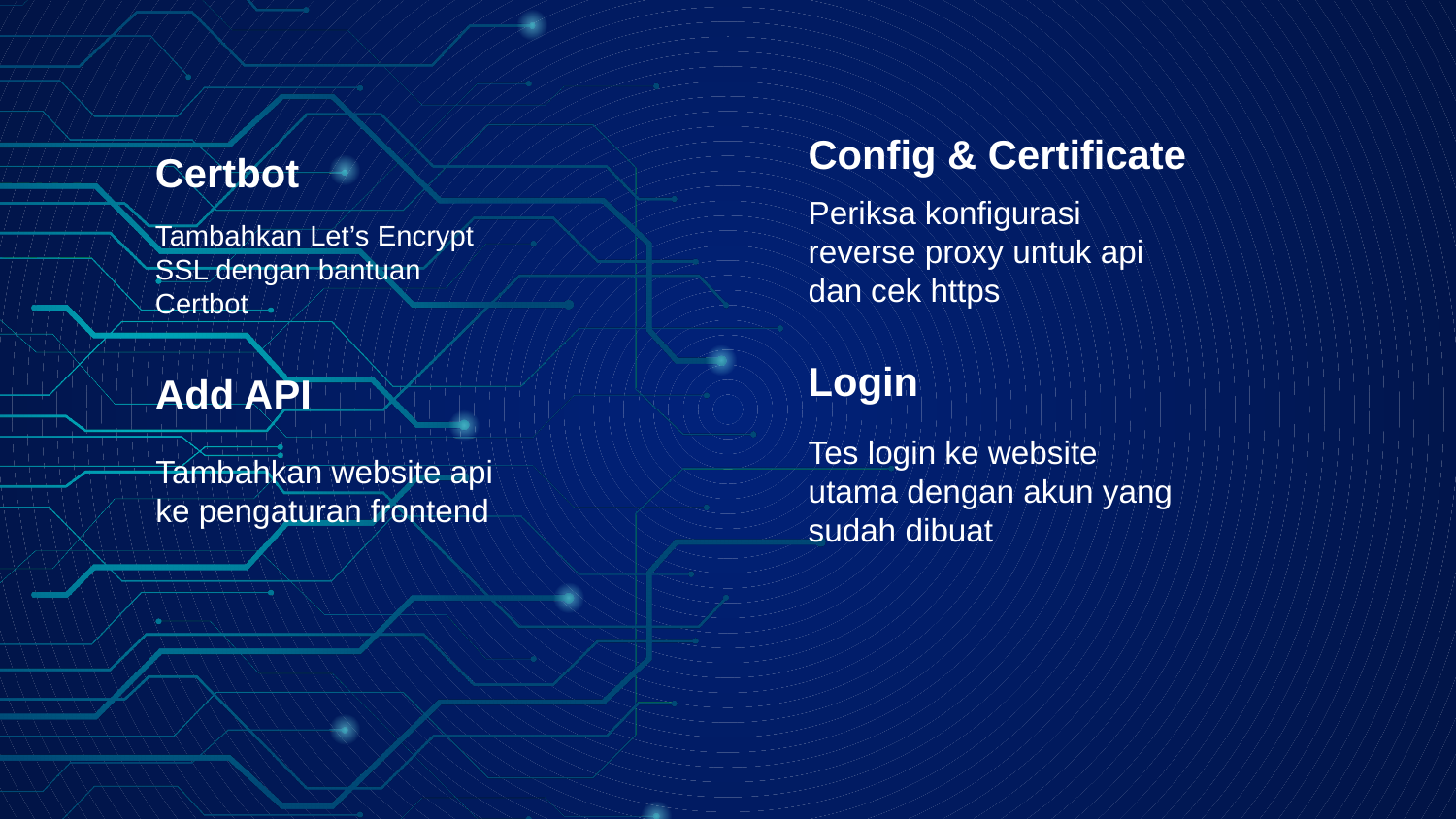

Config & Certificate
Certbot
Periksa konfigurasi reverse proxy untuk api dan cek https
Tambahkan Let’s Encrypt SSL dengan bantuan Certbot
Login
Add API
Tes login ke website utama dengan akun yang sudah dibuat
Tambahkan website api ke pengaturan frontend